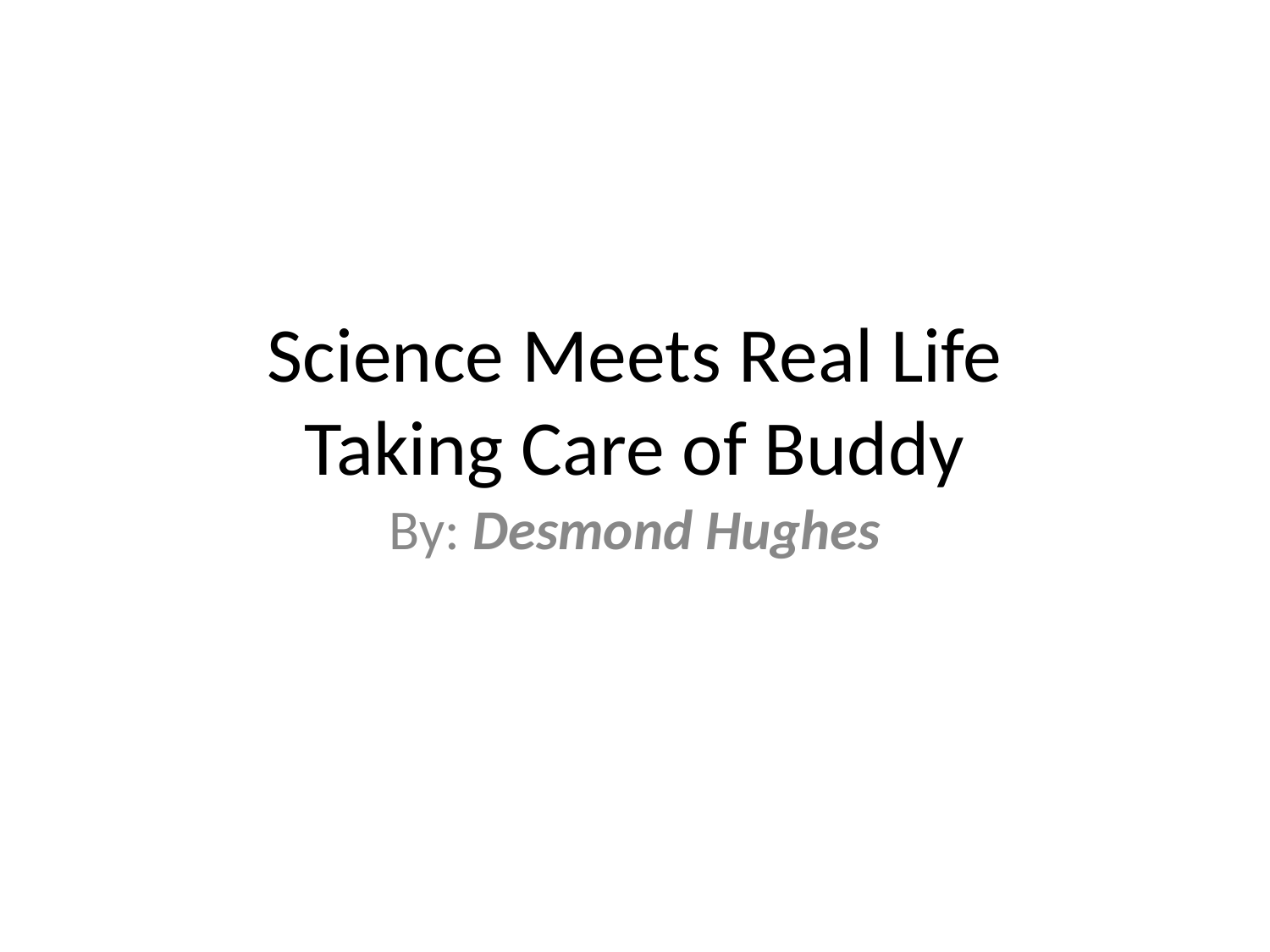

# Science Meets Real Life Taking Care of Buddy
By: Desmond Hughes